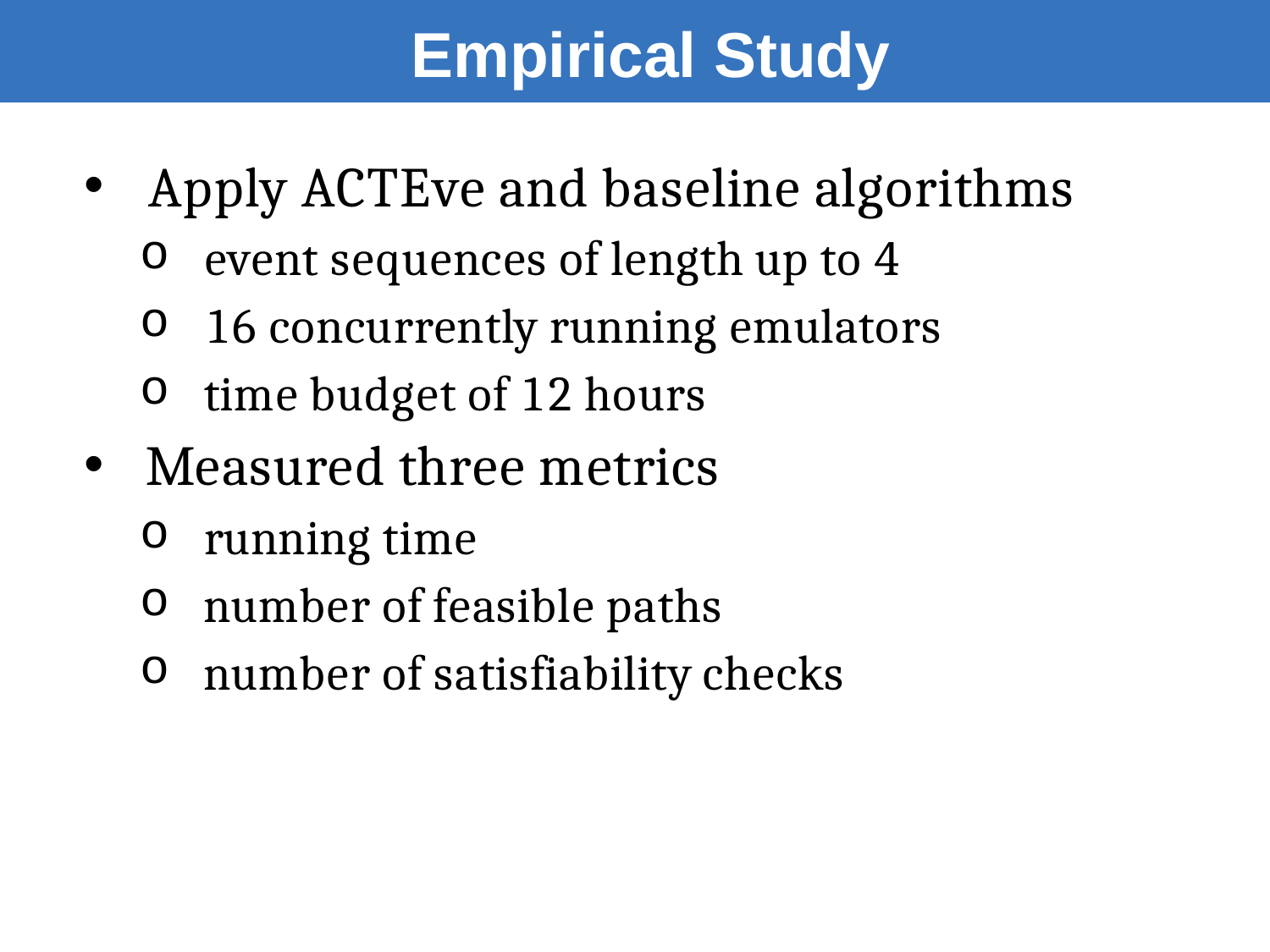

# Empirical Study
Apply ACTEve and baseline algorithms
event sequences of length up to 4
16 concurrently running emulators
time budget of 12 hours
Measured three metrics
running time
number of feasible paths
number of satisfiability checks